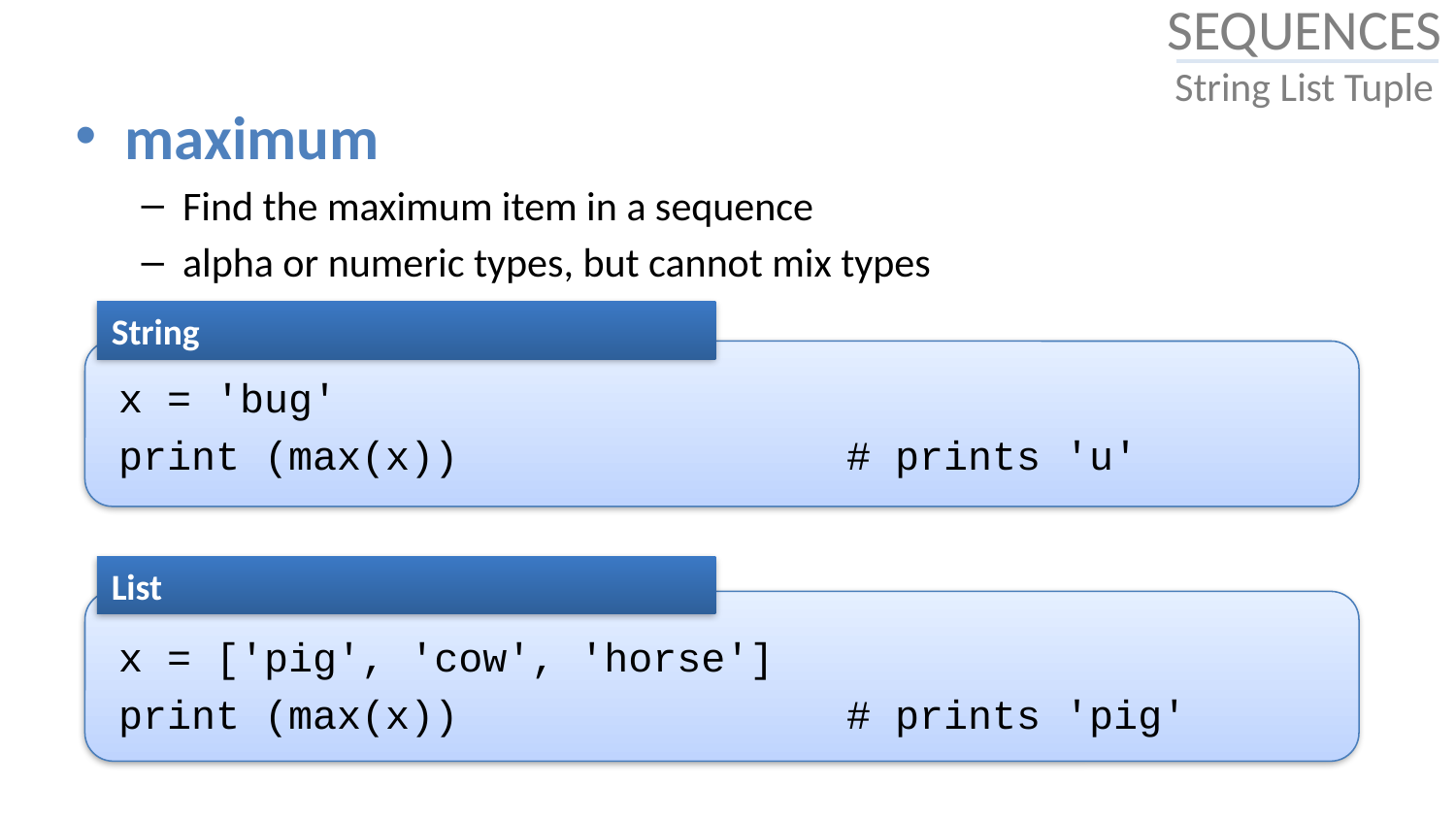

# SEQUENCES String List Tuple
maximum
Find the maximum item in a sequence
alpha or numeric types, but cannot mix types
String

x = 'bug'
print (max(x))			# prints 'u'
List

x = ['pig', 'cow', 'horse']
print (max(x))			# prints 'pig'